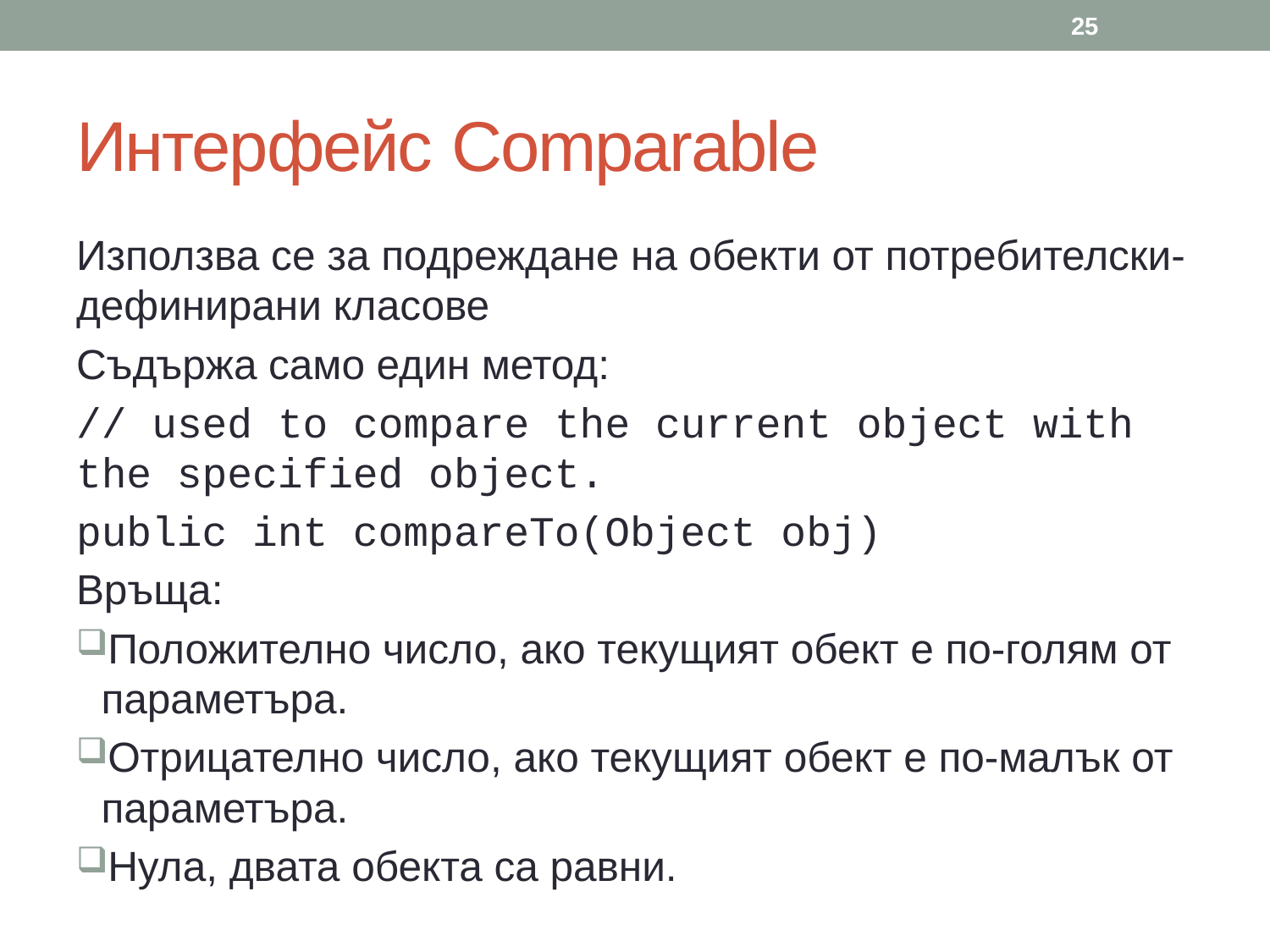

25
# Интерфейс Comparable
Използва се за подреждане на обекти от потребителски-дефинирани класове
Съдържа само един метод:
// used to compare the current object with the specified object.
public int compareTo(Object obj)
Връща:
Положително число, ако текущият обект е по-голям от параметъра.
Отрицателно число, ако текущият обект е по-малък от параметъра.
Нула, двата обекта са равни.